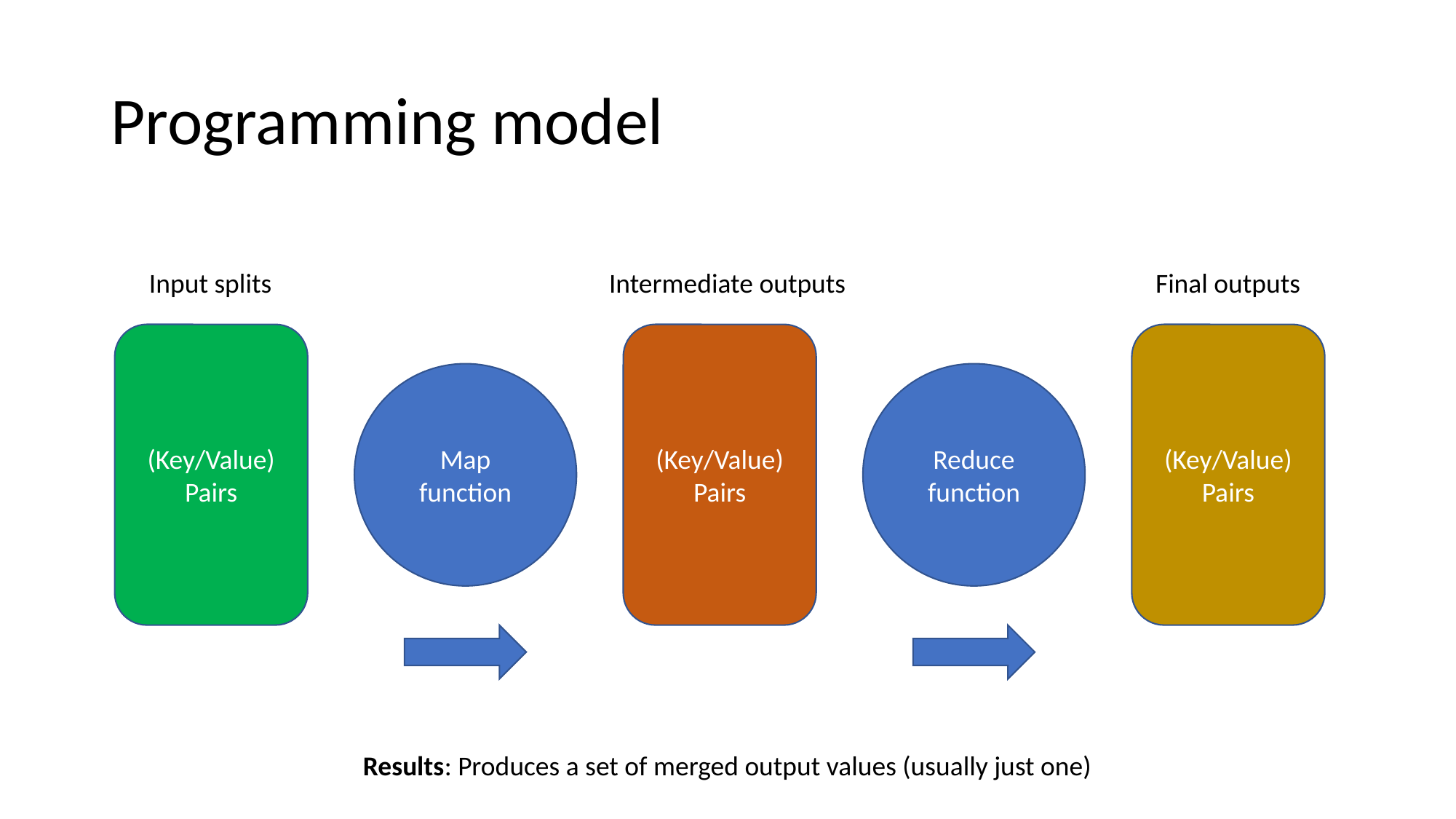

# Programming model
Input splits
Intermediate outputs
Final outputs
(Key/Value)
Pairs
(Key/Value)
Pairs
(Key/Value)
Pairs
Map function
Reduce function

Results: Produces a set of merged output values (usually just one)